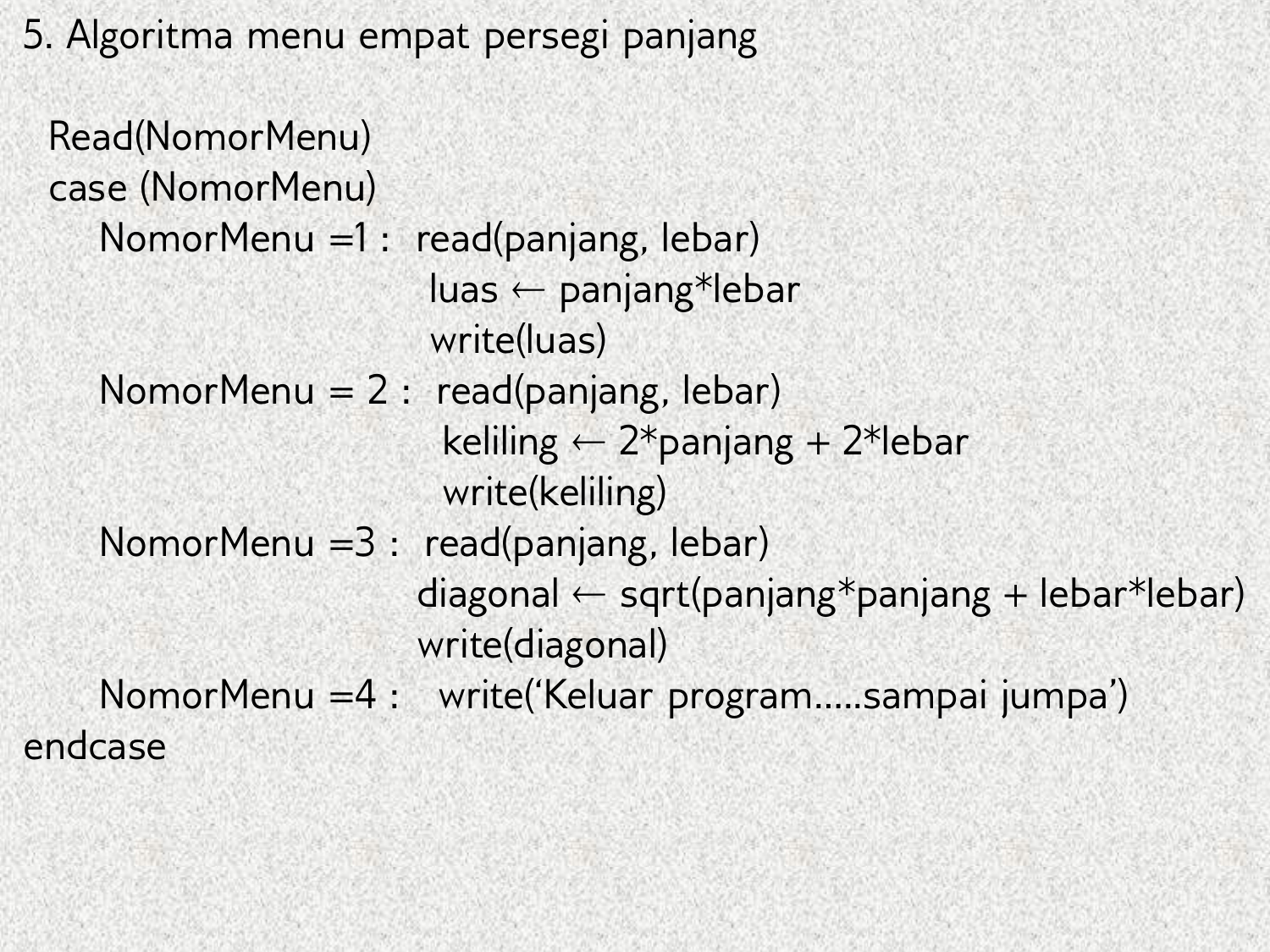

5. Algoritma menu empat persegi panjang

  Read(NomorMenu)
  case (NomorMenu)
      NomorMenu =1 :  read(panjang, lebar)
 		            luas ← panjang*lebar
		            write(luas)
      NomorMenu = 2 :  read(panjang, lebar)
 		             keliling ← 2*panjang + 2*lebar
		             write(keliling)
      NomorMenu =3 :  read(panjang, lebar)
 		           diagonal ← sqrt(panjang*panjang + lebar*lebar)	 	           write(diagonal)
      NomorMenu =4 :   write(‘Keluar program…..sampai jumpa’)
endcase